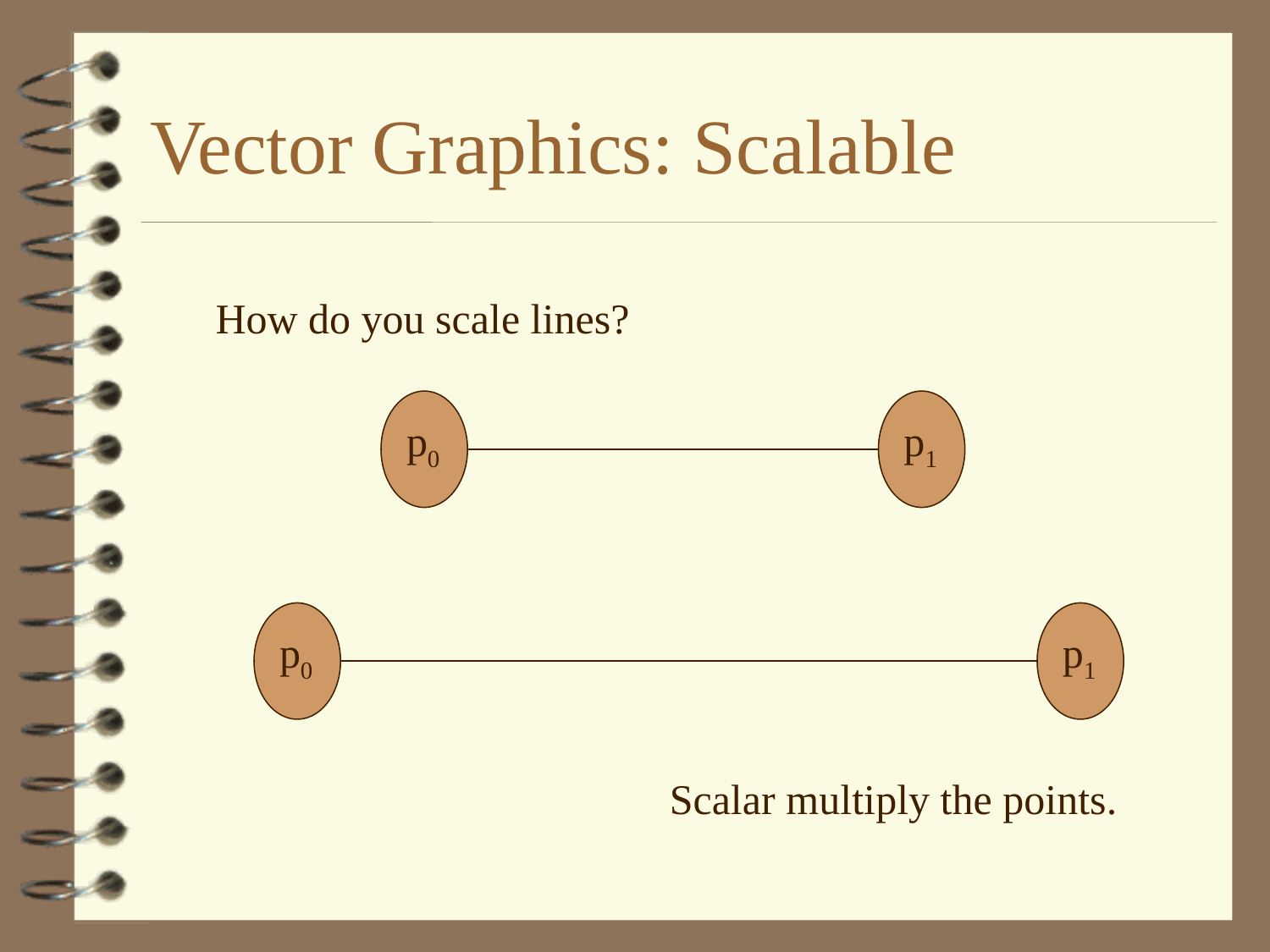

# Vector Graphics: Scalable
How do you scale lines?
p0
p1
p0
p1
Scalar multiply the points.